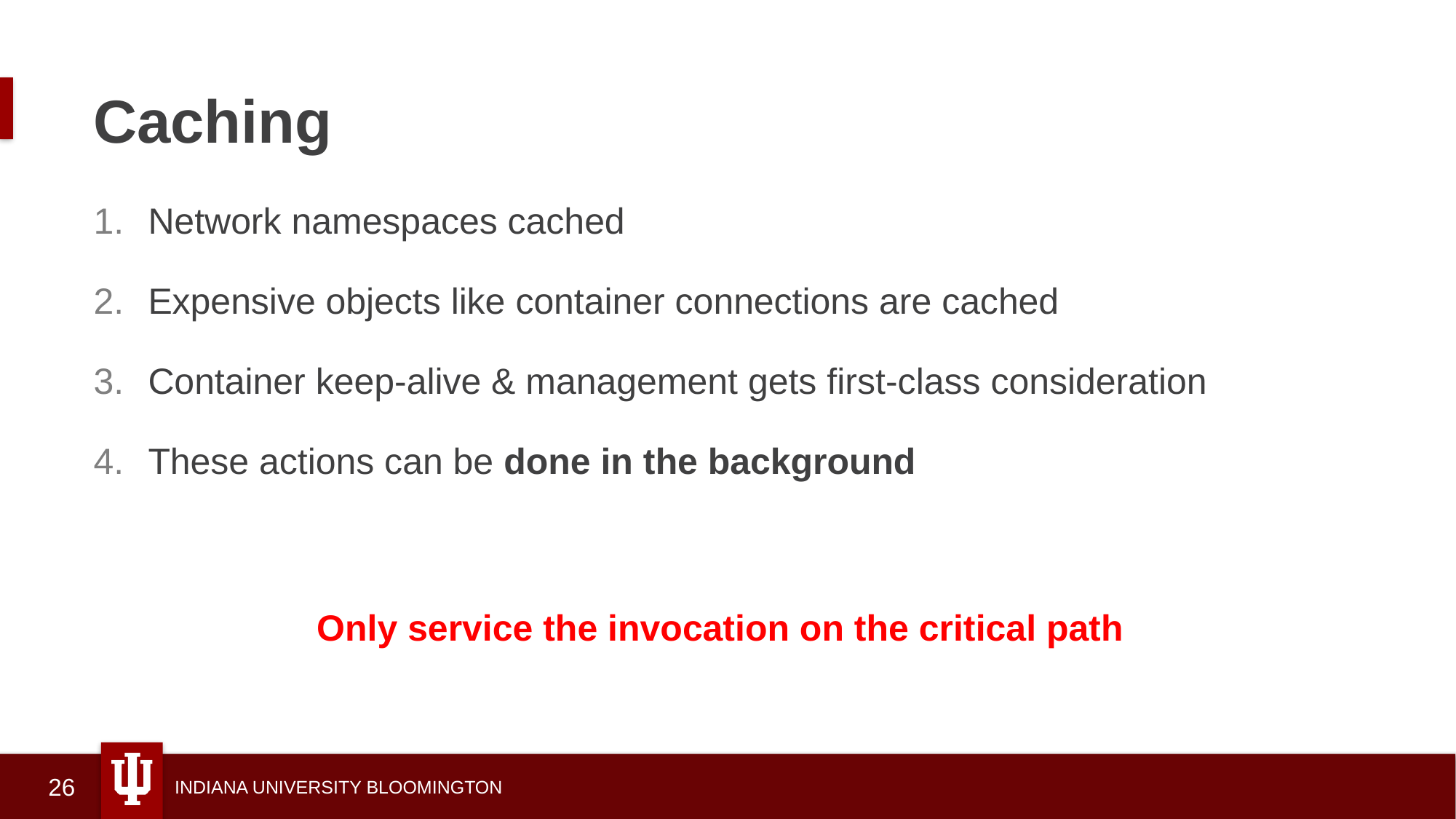

# Caching
Network namespaces cached
Expensive objects like container connections are cached
Container keep-alive & management gets first-class consideration
These actions can be done in the background
Only service the invocation on the critical path
26